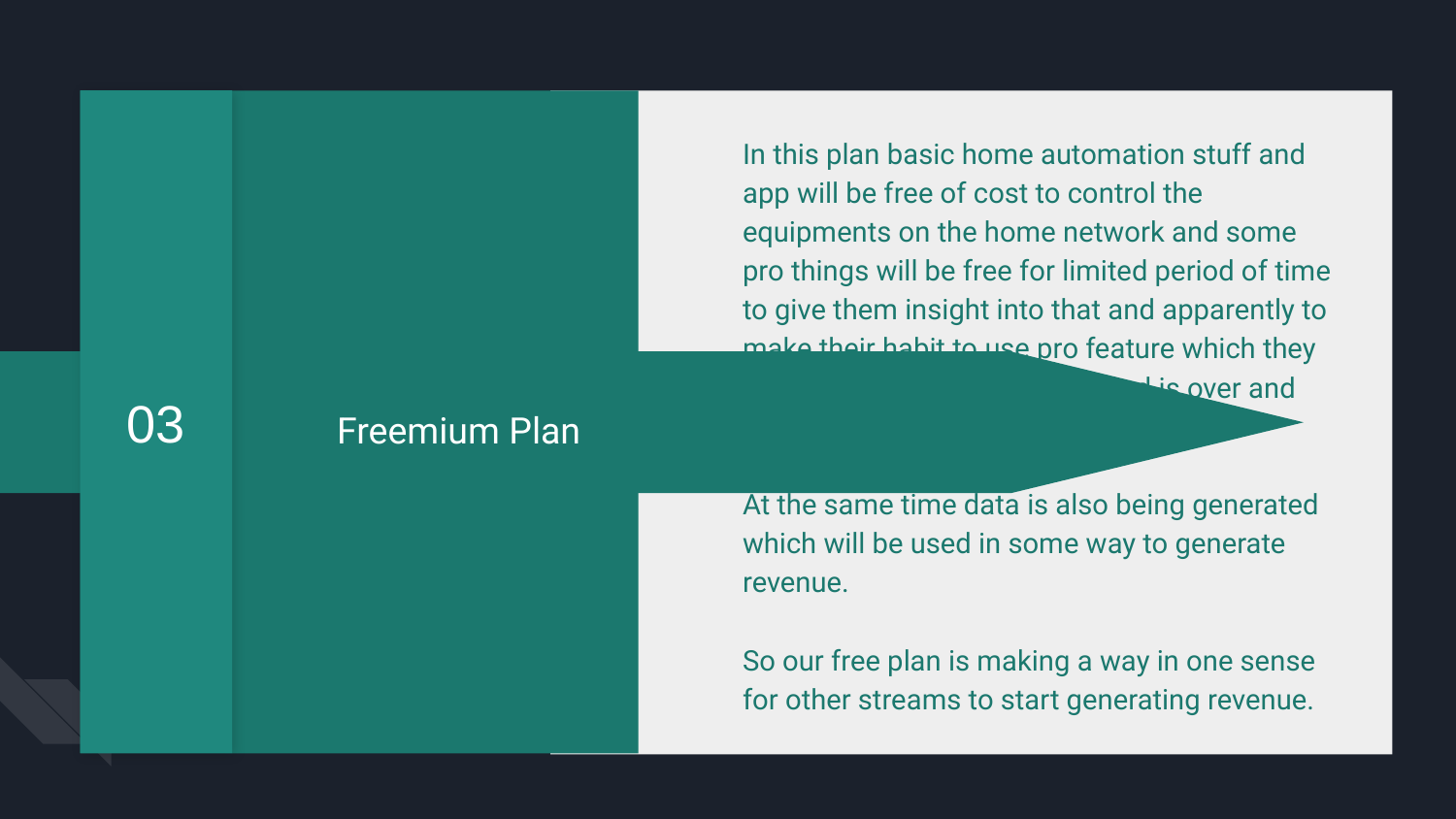

03

In this plan basic home automation stuff and app will be free of cost to control the equipments on the home network and some pro things will be free for limited period of time to give them insight into that and apparently to make their habit to use pro feature which they can’t resist after their free period is over and they had to buy our pro plan.

At the same time data is also being generated which will be used in some way to generate revenue.

So our free plan is making a way in one sense for other streams to start generating revenue.
Freemium Plan